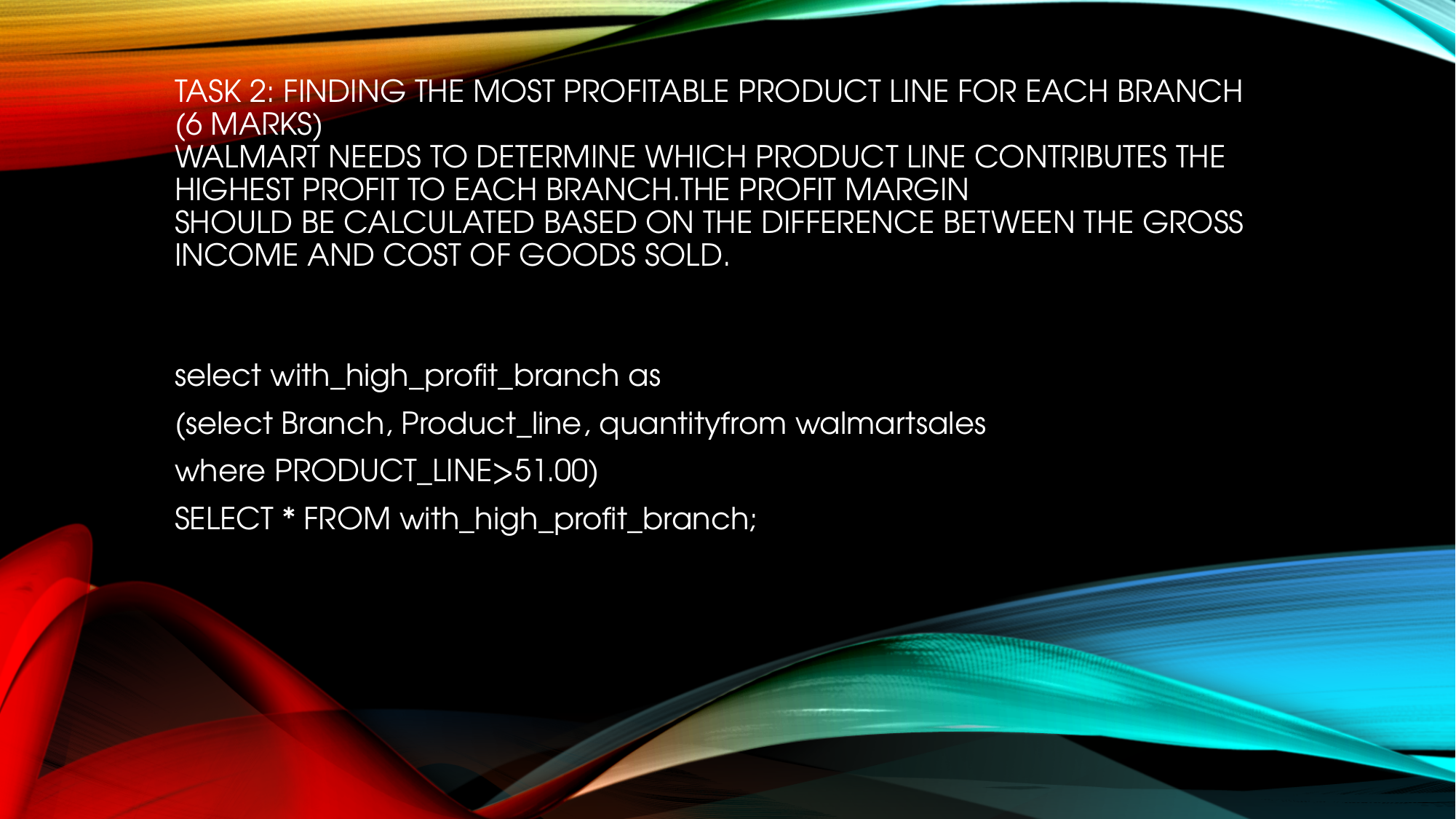

# Task 2: Finding the Most Profitable Product Line for Each Branch (6 Marks) Walmart needs to determine which product line contributes the highest profit to each branch.The profit margin should be calculated based on the difference between the gross income and cost of goods sold.
select with_high_profit_branch as
(select Branch, Product_line, quantityfrom walmartsales
where PRODUCT_LINE>51.00)
SELECT * FROM with_high_profit_branch;